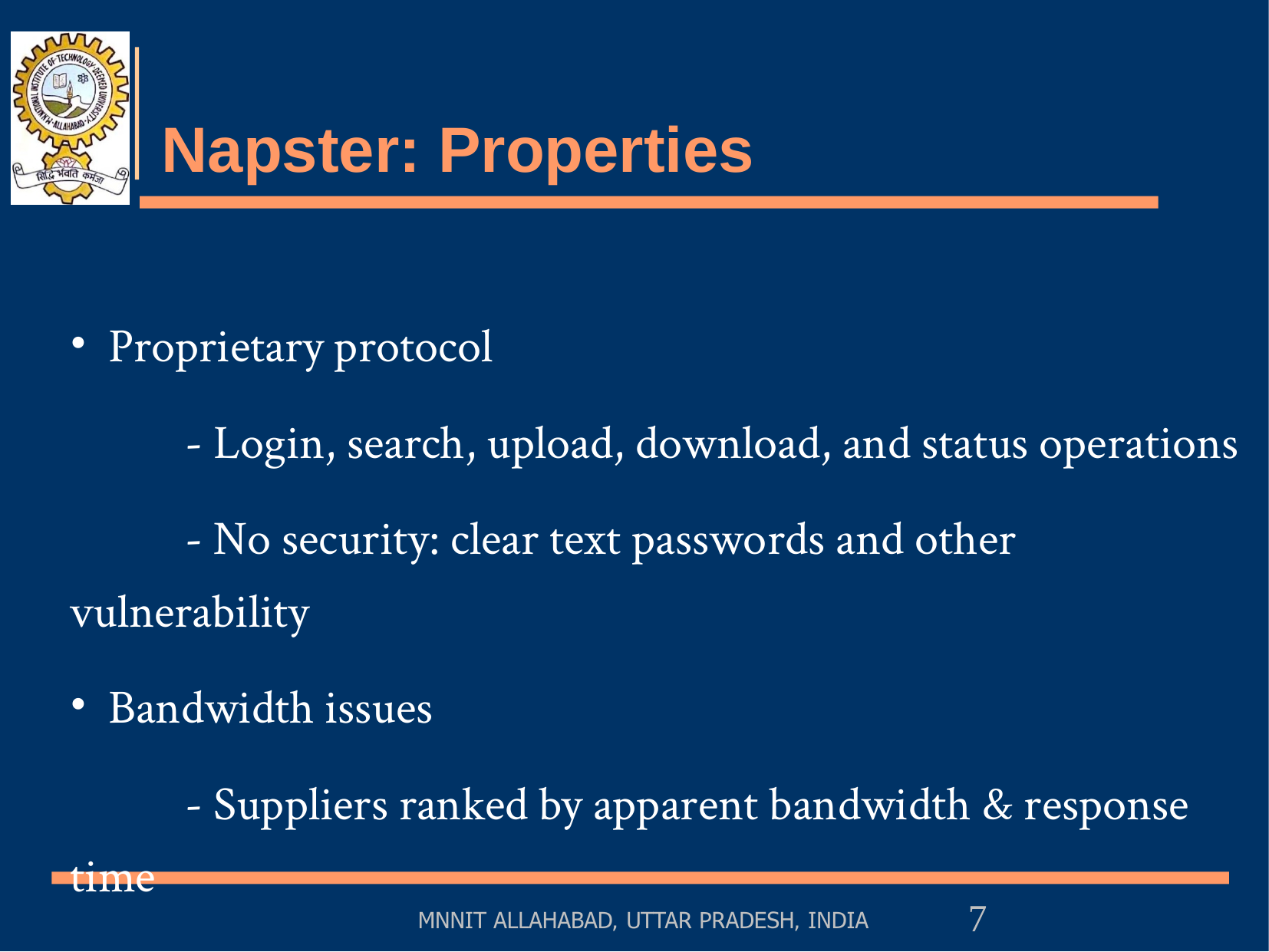

# Napster: Properties

 Proprietary protocol
	- Login, search, upload, download, and status operations
	- No security: clear text passwords and other vulnerability
 Bandwidth issues
	- Suppliers ranked by apparent bandwidth & response time